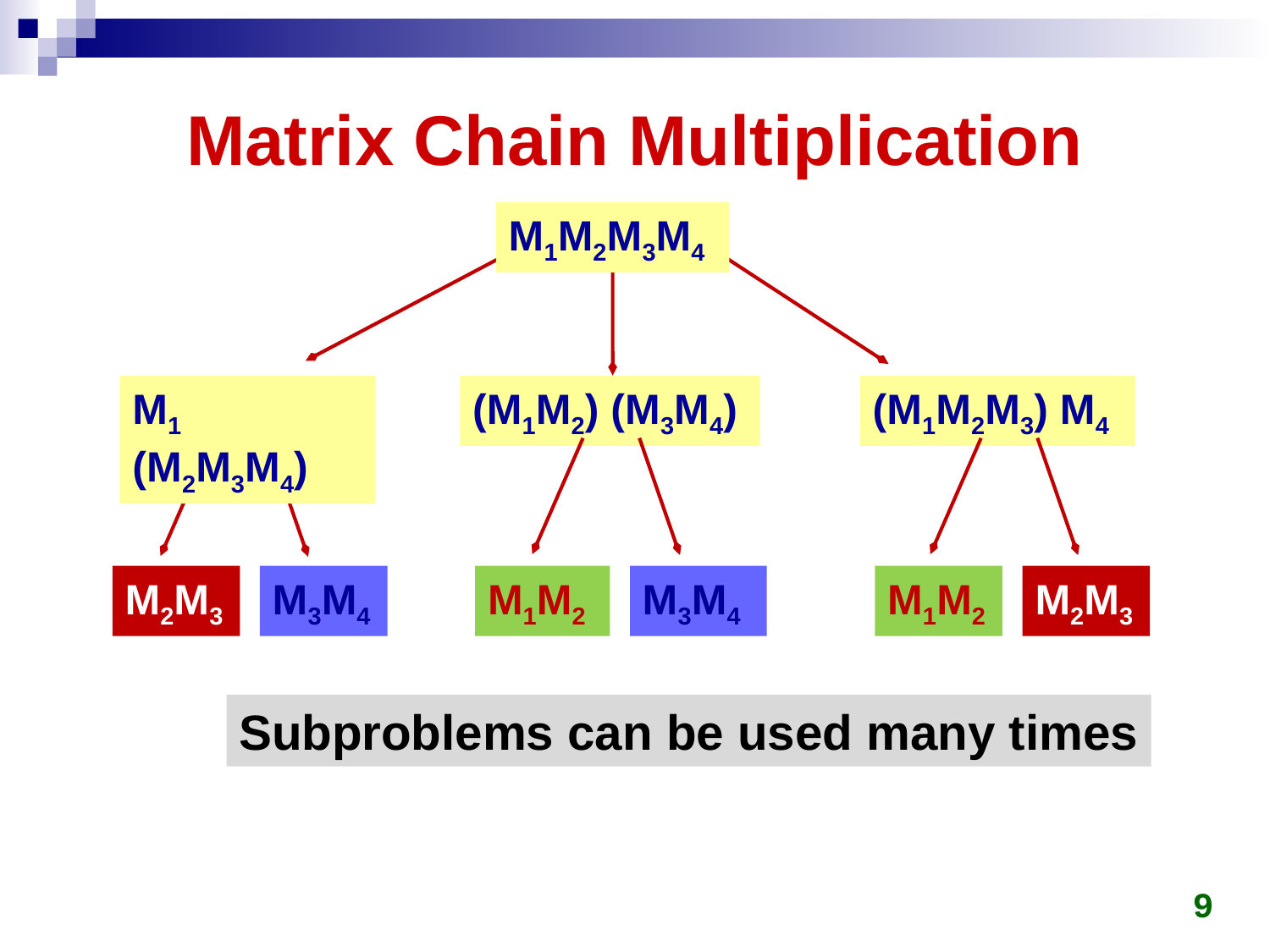

# Matrix Chain Multiplication
M1M2M3M4

M1 (M2M3M4)
(M1M2) (M3M4)
(M1M2M3) M4

M2M3
M3M4
M1M2
M3M4
M1M2
M2M3
Subproblems can be used many times
9